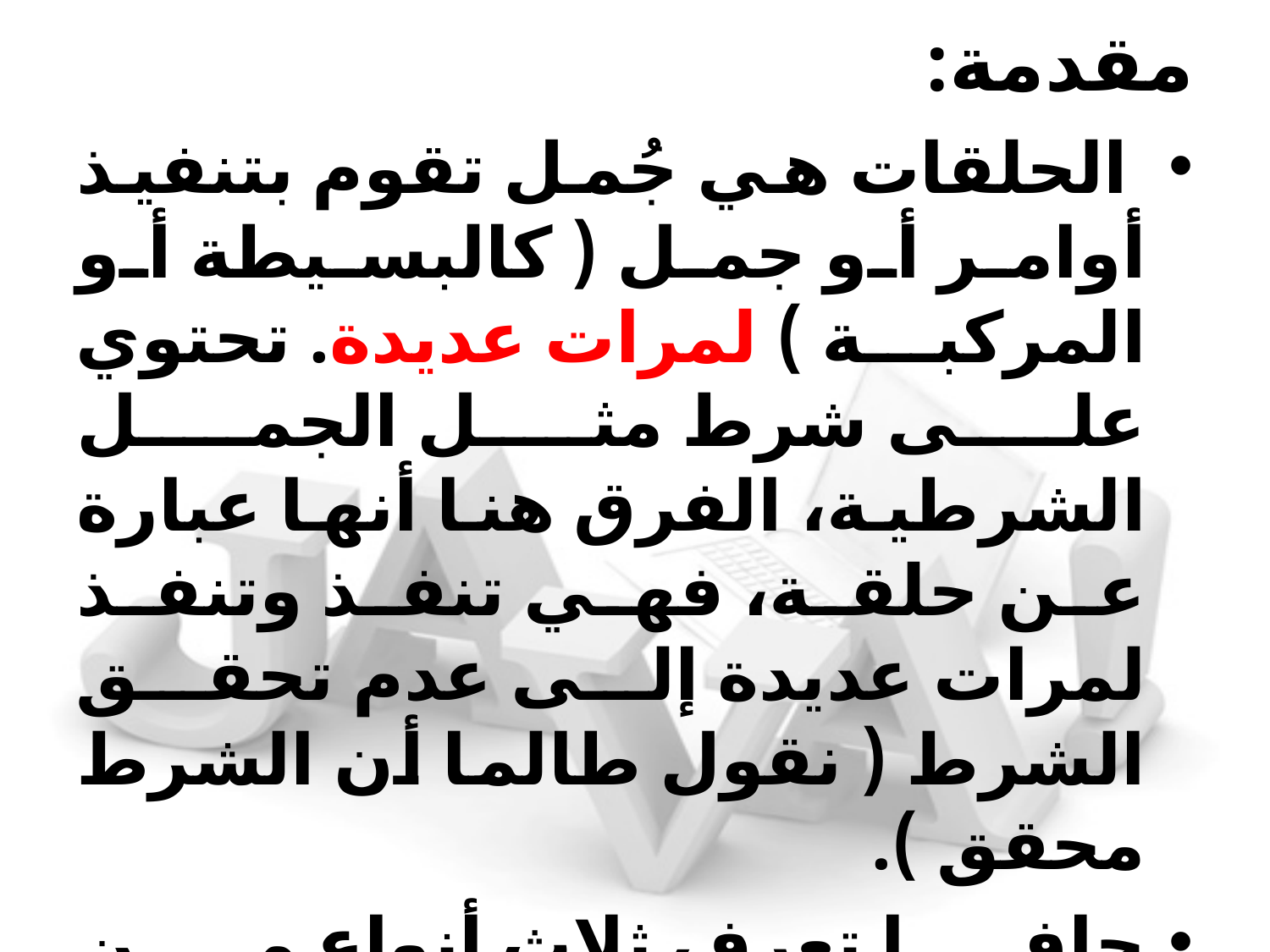

# مقدمة:
 الحلقات هي جُمل تقوم بتنفيذ أوامر أو جمل ( كالبسيطة أو المركبة ) لمرات عديدة. تحتوي على شرط مثل الجمل الشرطية، الفرق هنا أنها عبارة عن حلقة، فهي تنفذ وتنفذ لمرات عديدة إلى عدم تحقق الشرط ( نقول طالما أن الشرط محقق ).
جافا تعرف ثلاث أنواع من الحلقات : حلقة while، حلقة do while  وحلقة for ..